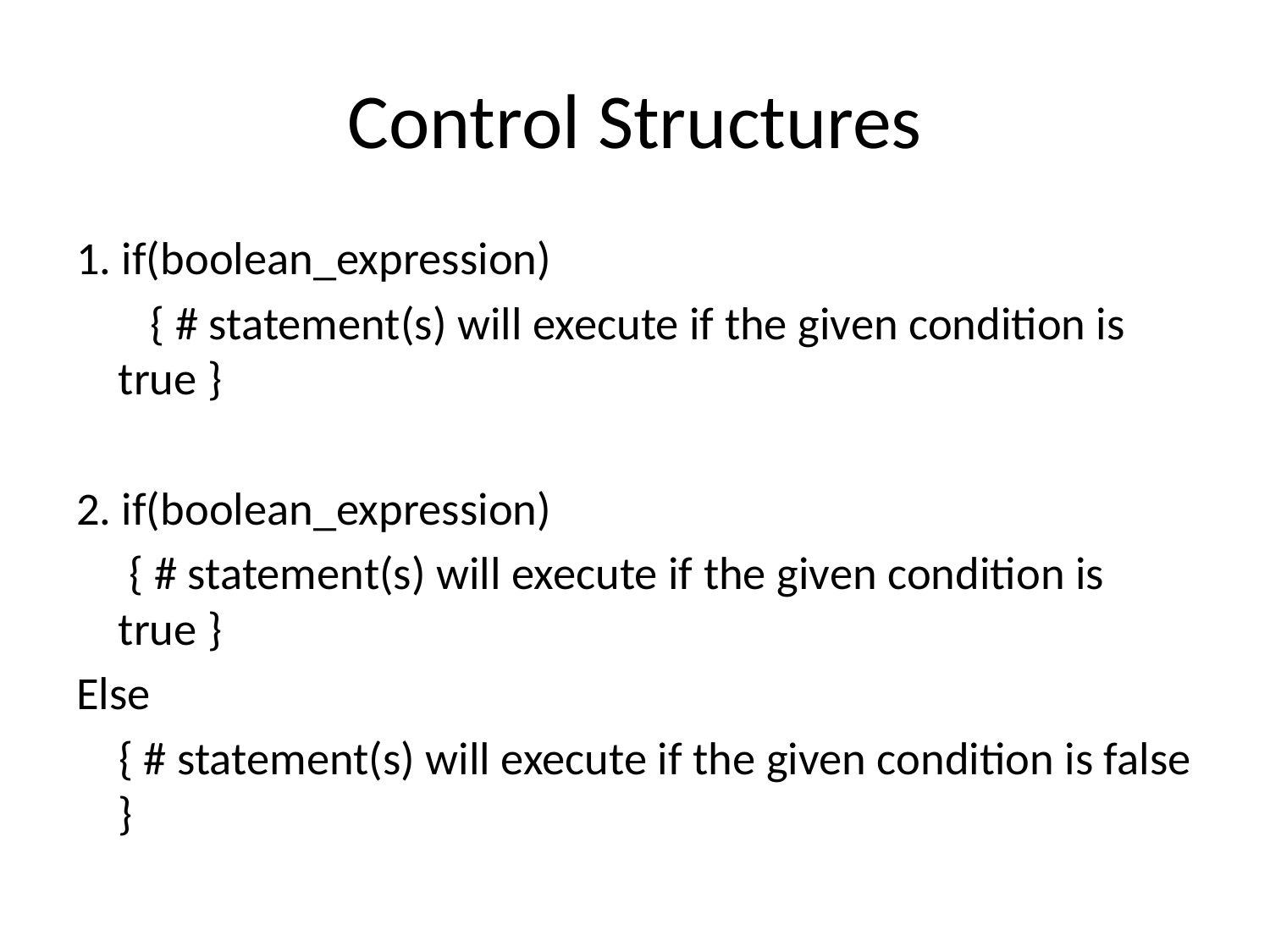

# Control Structures
1. if(boolean_expression)
       { # statement(s) will execute if the given condition is true }

2. if(boolean_expression)
     { # statement(s) will execute if the given condition is true }
Else
    { # statement(s) will execute if the given condition is false }